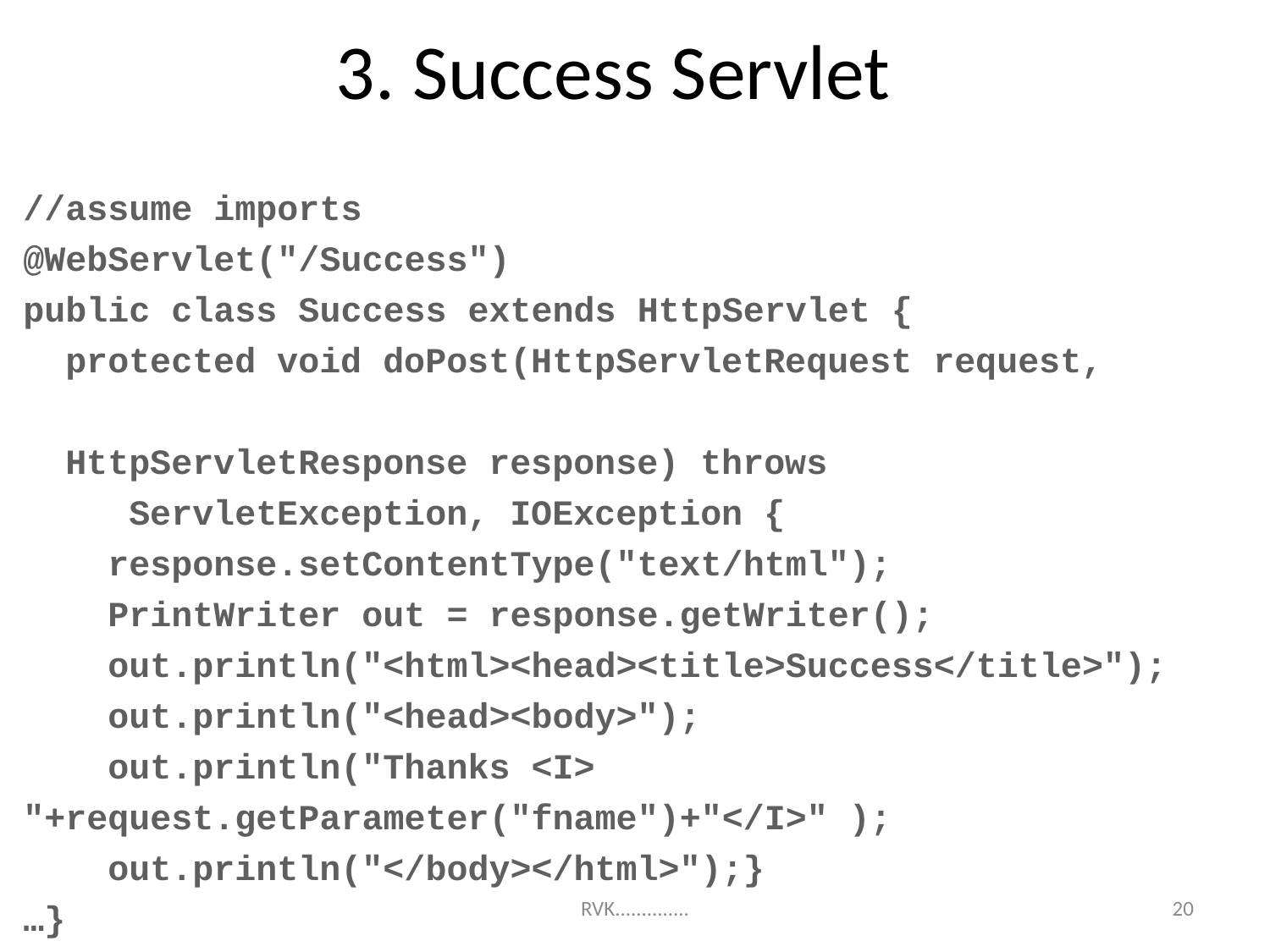

# 3. Success Servlet
//assume imports
@WebServlet("/Success")
public class Success extends HttpServlet {
  protected void doPost(HttpServletRequest request,
  HttpServletResponse response) throws
     ServletException, IOException {
    response.setContentType("text/html");
    PrintWriter out = response.getWriter();
    out.println("<html><head><title>Success</title>");
    out.println("<head><body>");
    out.println("Thanks <I> 	"+request.getParameter("fname")+"</I>" );
    out.println("</body></html>");}
…}
RVK..............
20